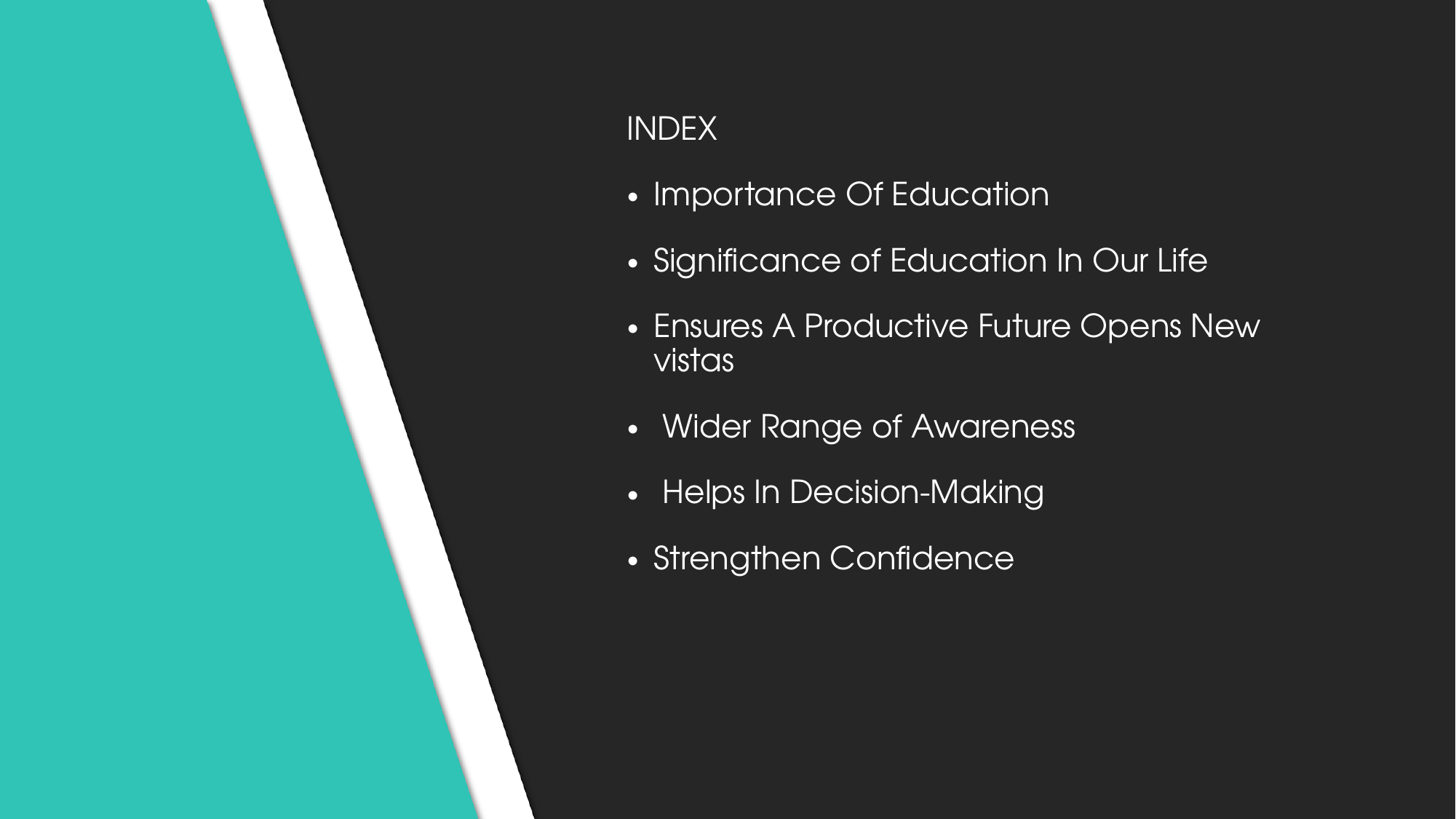

INDEX
Importance Of Education
Significance of Education In Our Life
Ensures A Productive Future Opens New vistas
 Wider Range of Awareness
 Helps In Decision-Making
Strengthen Confidence